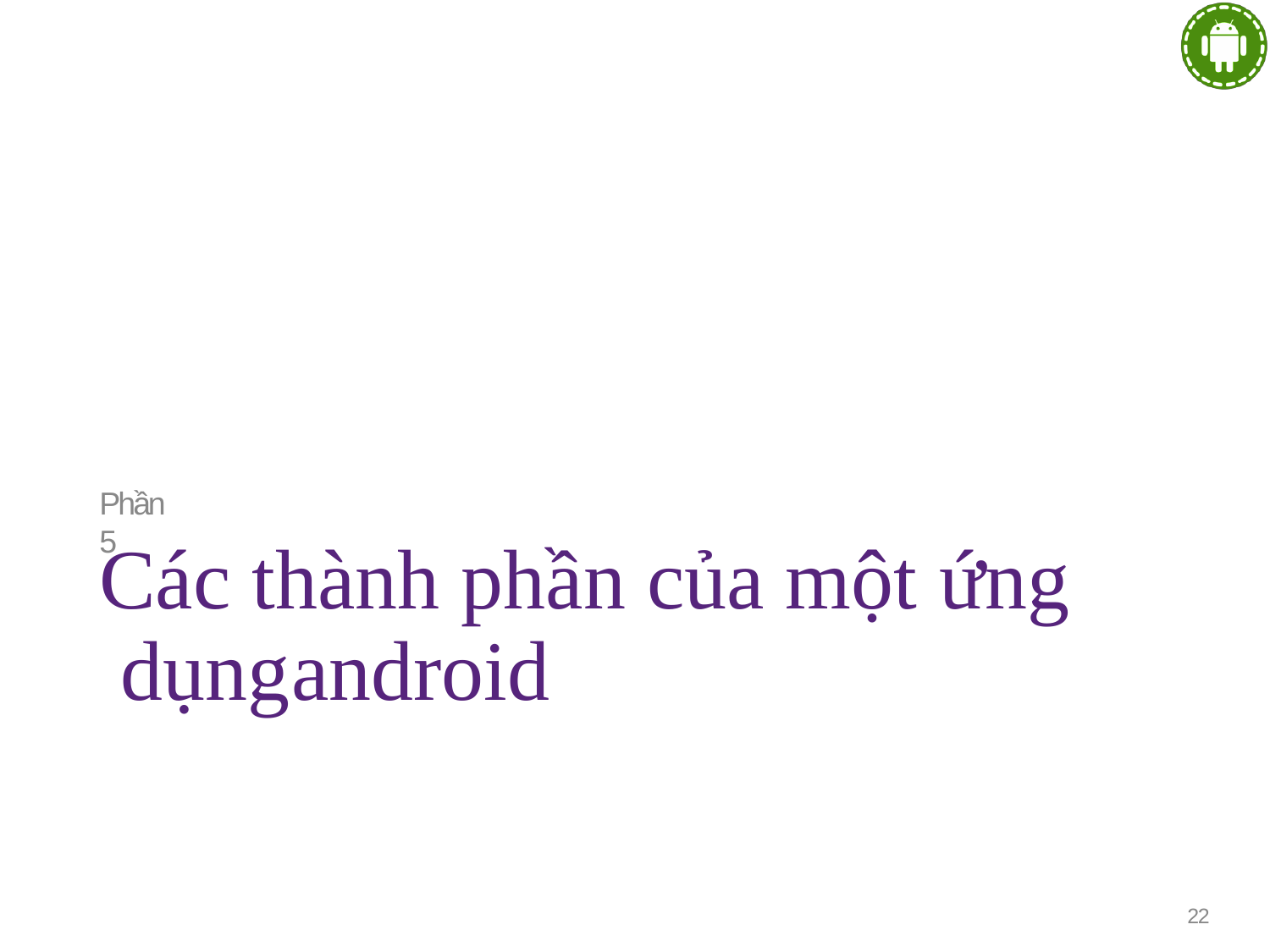

Phần 5
# Các thành phần của một ứng  dụng	android
22